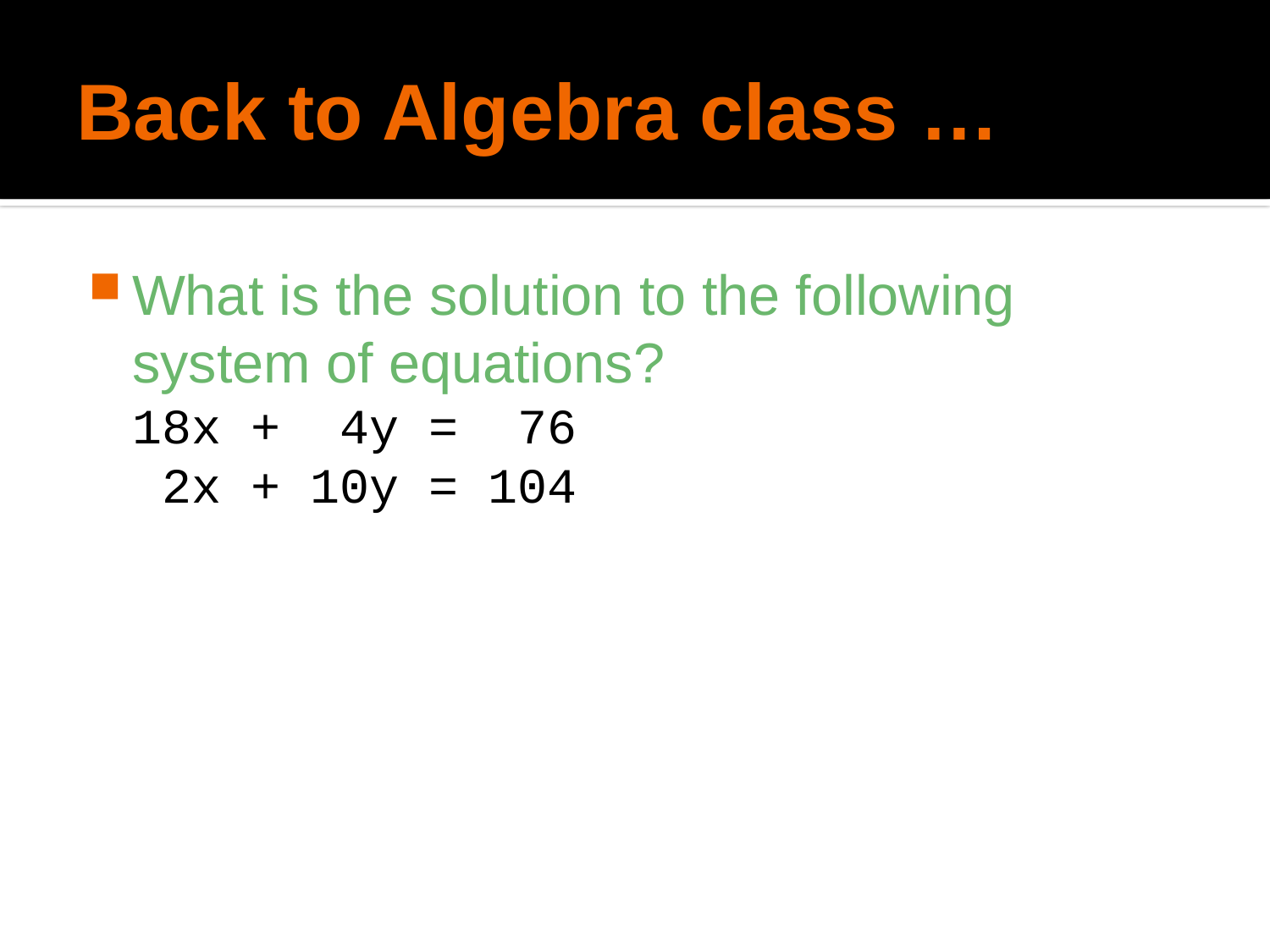

# Back to Algebra class …
What is the solution to the following system of equations?
18x +  4y =  76
 2x + 10y = 104